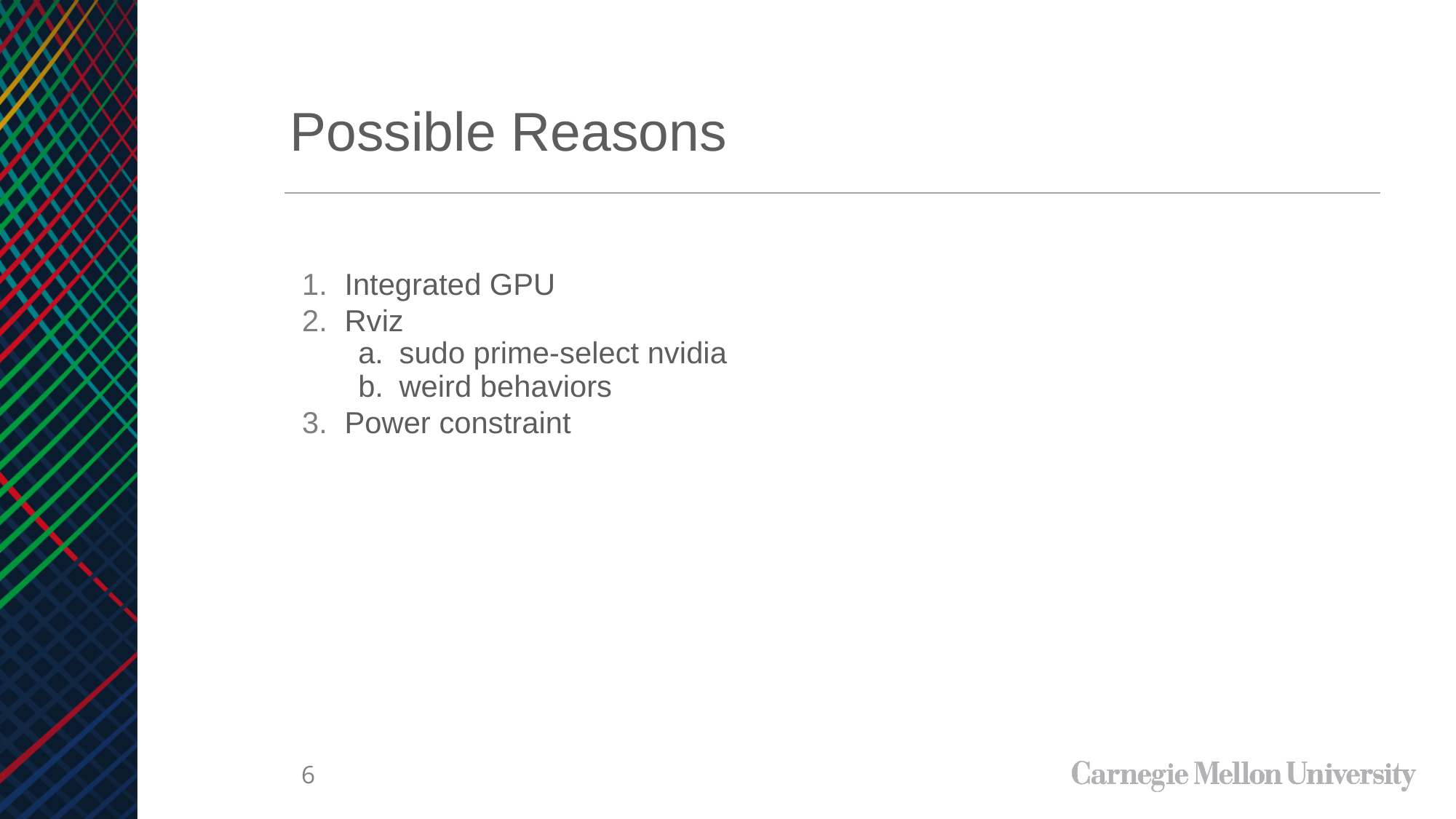

Possible Reasons
Integrated GPU
Rviz
sudo prime-select nvidia
weird behaviors
Power constraint
6